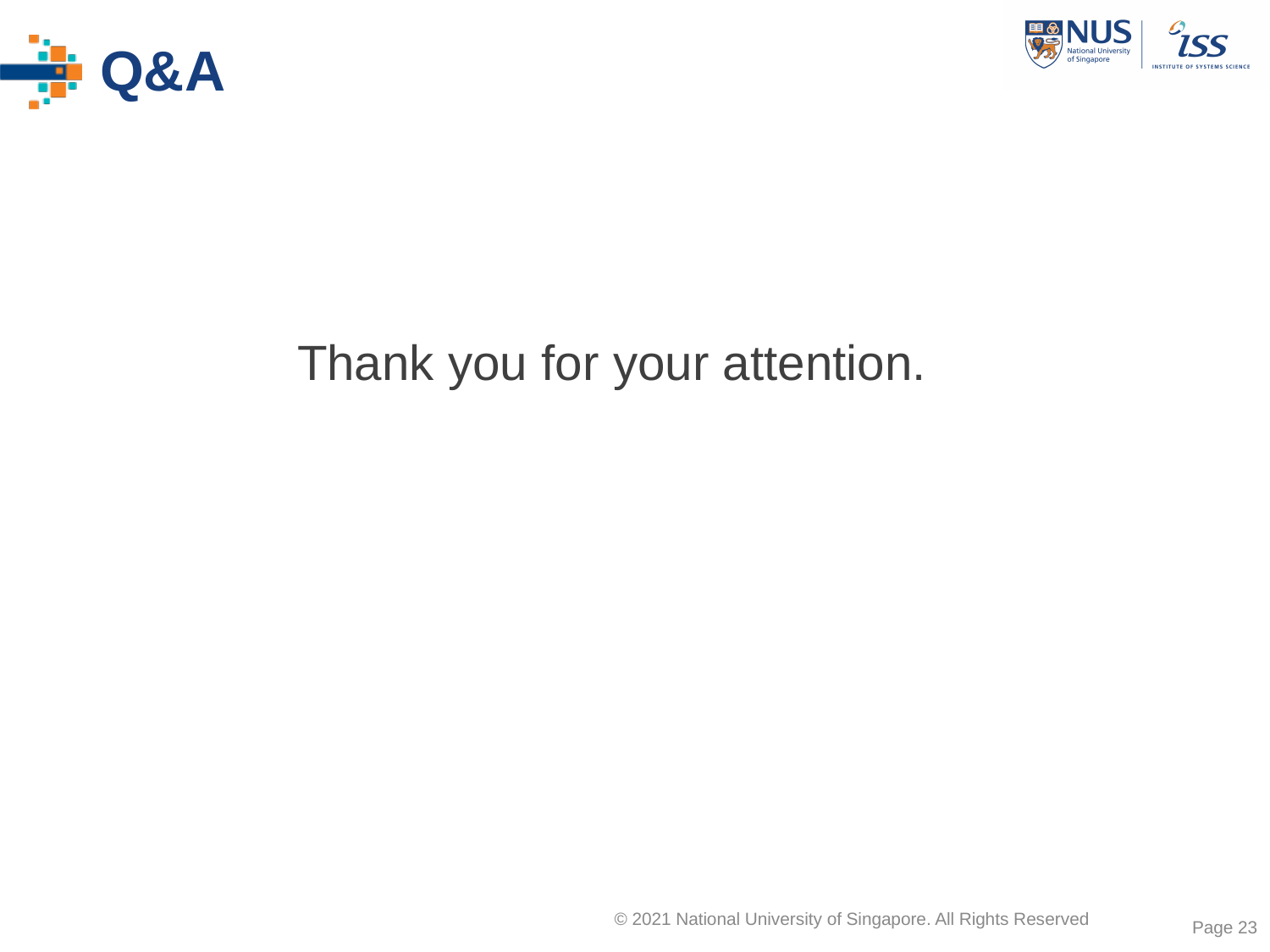

# Q&A
Thank you for your attention.
Page 23